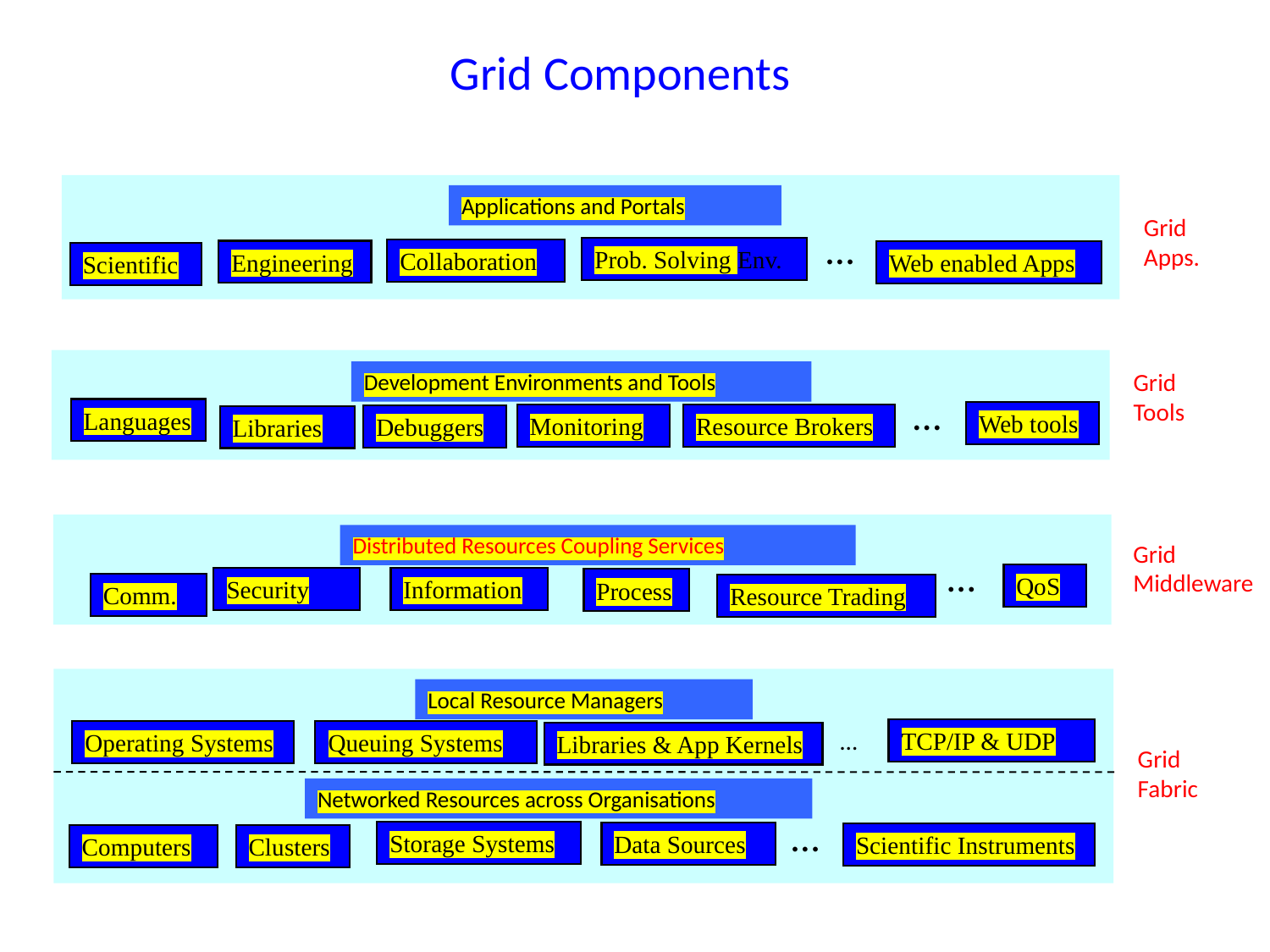

# Grid Components

Applications and Portals
…
Prob. Solving Env.
Collaboration
Engineering
Web enabled Apps
Scientific

Development Environments and Tools
…
Languages
Web tools
Monitoring
Resource Brokers
Debuggers
Libraries

Distributed Resources Coupling Services
…
QoS
Security
Information
Process
Comm.
Resource Trading

Local Resource Managers
…
TCP/IP & UDP
Operating Systems
Queuing Systems
Libraries & App Kernels

Networked Resources across Organisations
…
Storage Systems
Data Sources
Scientific Instruments
Computers
Clusters
Grid
Apps.
Grid
Tools
Grid
Middleware
Grid
Fabric